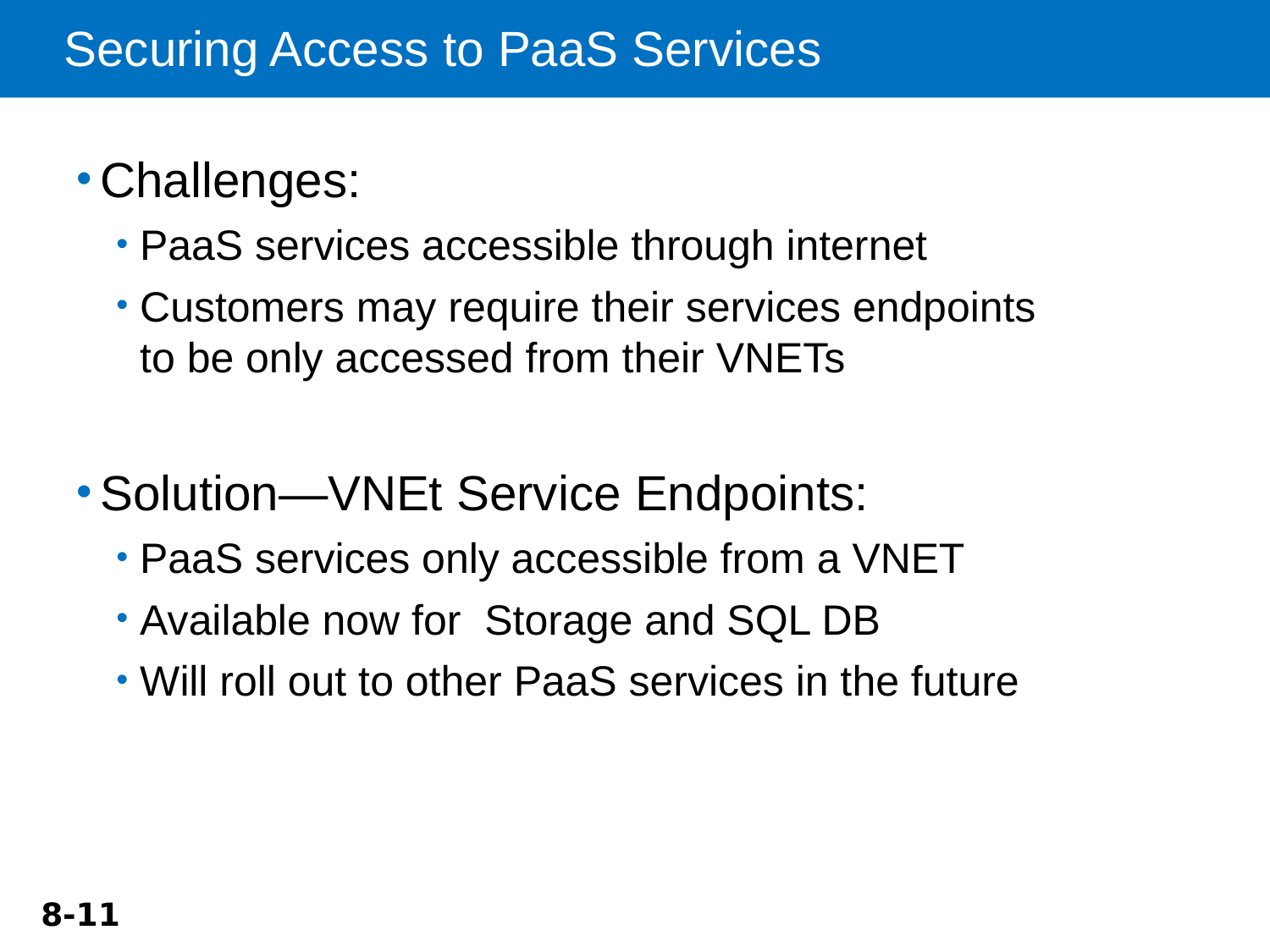

# Securing Access to PaaS Services
Challenges:
PaaS services accessible through internet
Customers may require their services endpoints
to be only accessed from their VNETs

Solution—VNEt Service Endpoints:
PaaS services only accessible from a VNET
Available now for  Storage and SQL DB
Will roll out to other PaaS services in the future

8-11